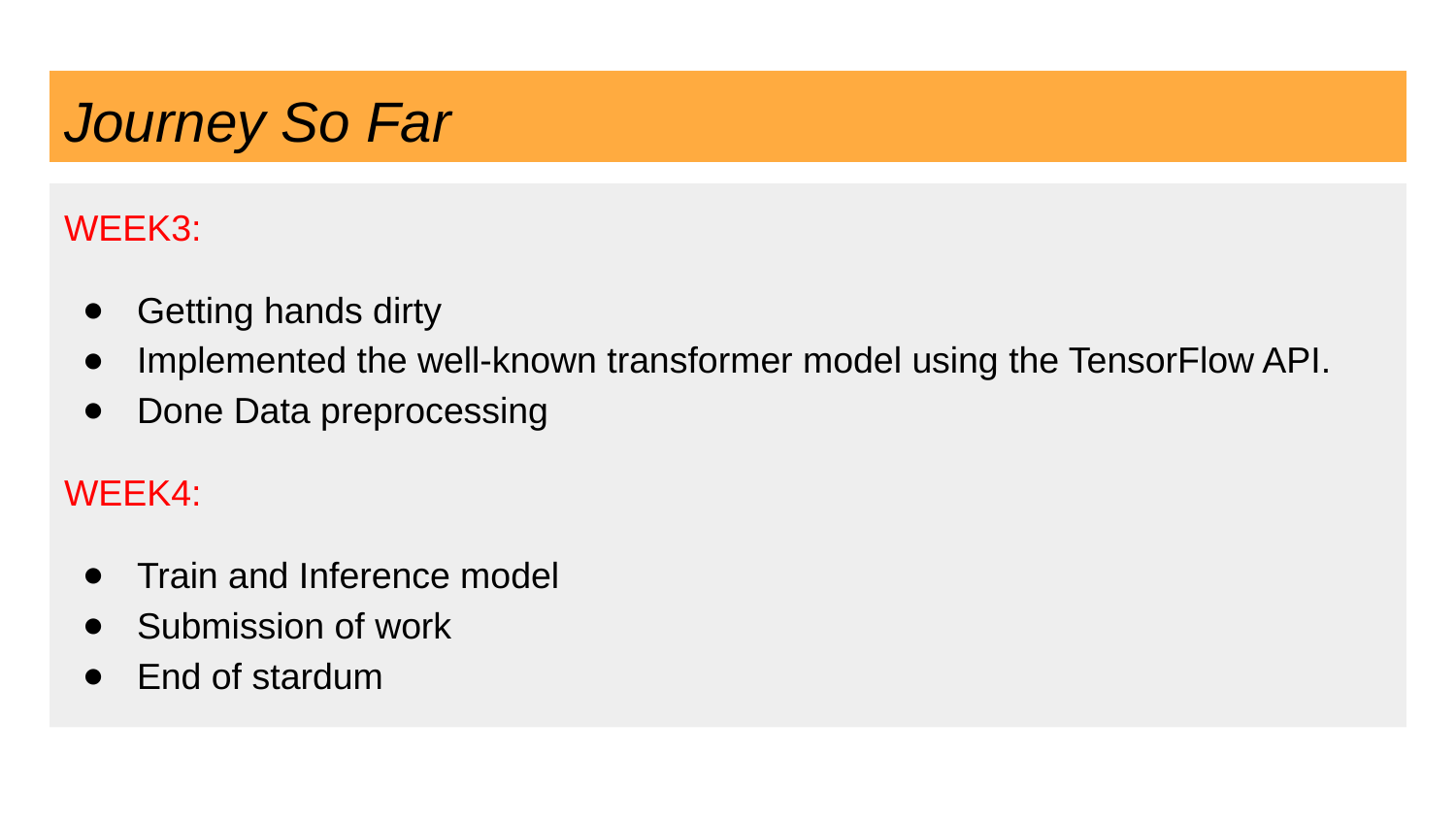

# Journey So Far
WEEK3:
Getting hands dirty
Implemented the well-known transformer model using the TensorFlow API.
Done Data preprocessing
WEEK4:
Train and Inference model
Submission of work
End of stardum